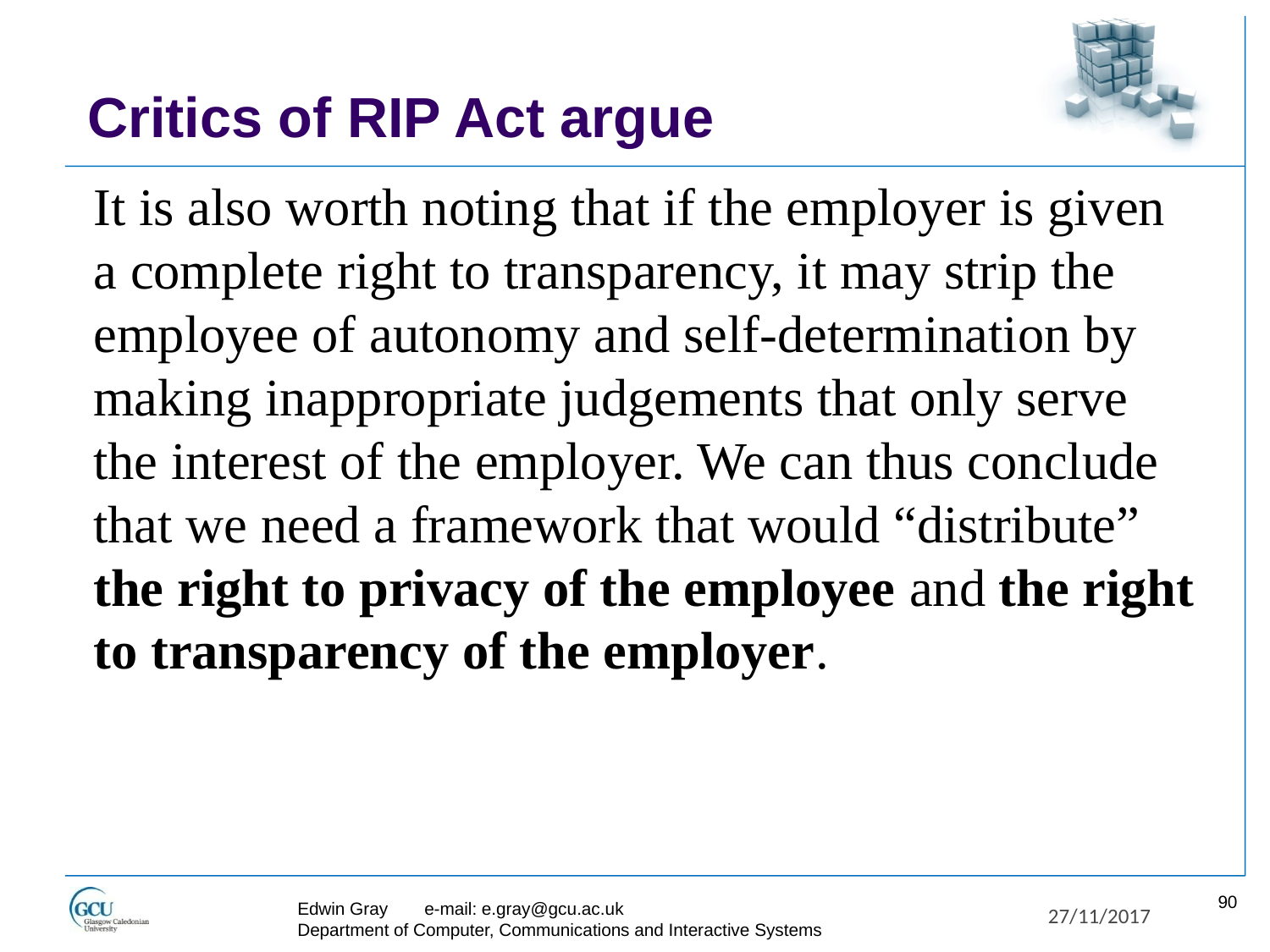

# Critics of RIP Act argue
It is also worth noting that if the employer is given a complete right to transparency, it may strip the employee of autonomy and self-determination by making inappropriate judgements that only serve the interest of the employer. We can thus conclude that we need a framework that would “distribute” the right to privacy of the employee and the right to transparency of the employer.
90
Edwin Gray	e-mail: e.gray@gcu.ac.uk
Department of Computer, Communications and Interactive Systems
27/11/2017